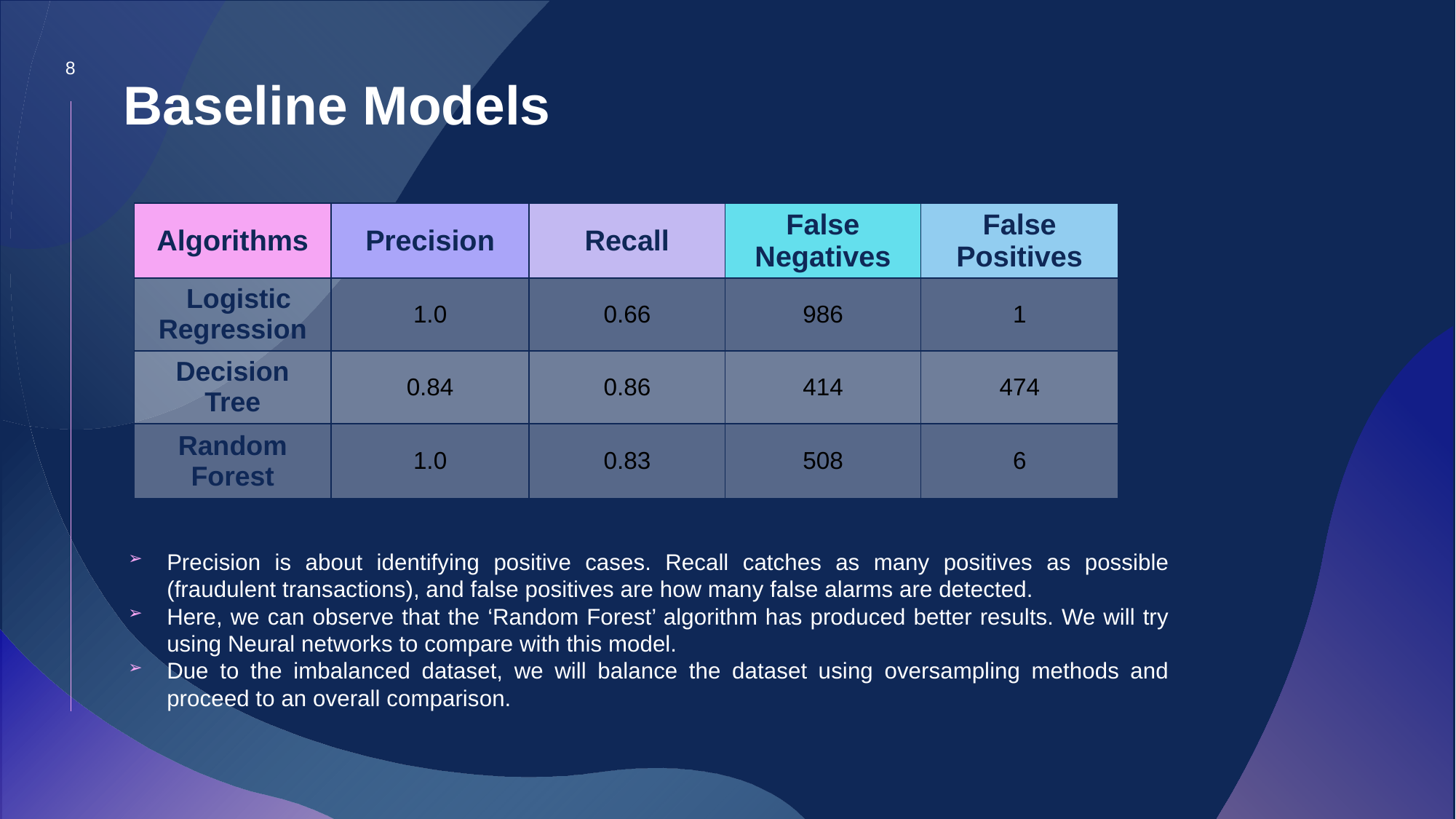

8
# Baseline Models
| Algorithms | Precision | Recall | False Negatives | False Positives |
| --- | --- | --- | --- | --- |
| Logistic Regression | 1.0 | 0.66 | 986 | 1 |
| Decision Tree | 0.84 | 0.86 | 414 | 474 |
| Random Forest | 1.0 | 0.83 | 508 | 6 |
Precision is about identifying positive cases. Recall catches as many positives as possible (fraudulent transactions), and false positives are how many false alarms are detected.
Here, we can observe that the ‘Random Forest’ algorithm has produced better results. We will try using Neural networks to compare with this model.
Due to the imbalanced dataset, we will balance the dataset using oversampling methods and proceed to an overall comparison.